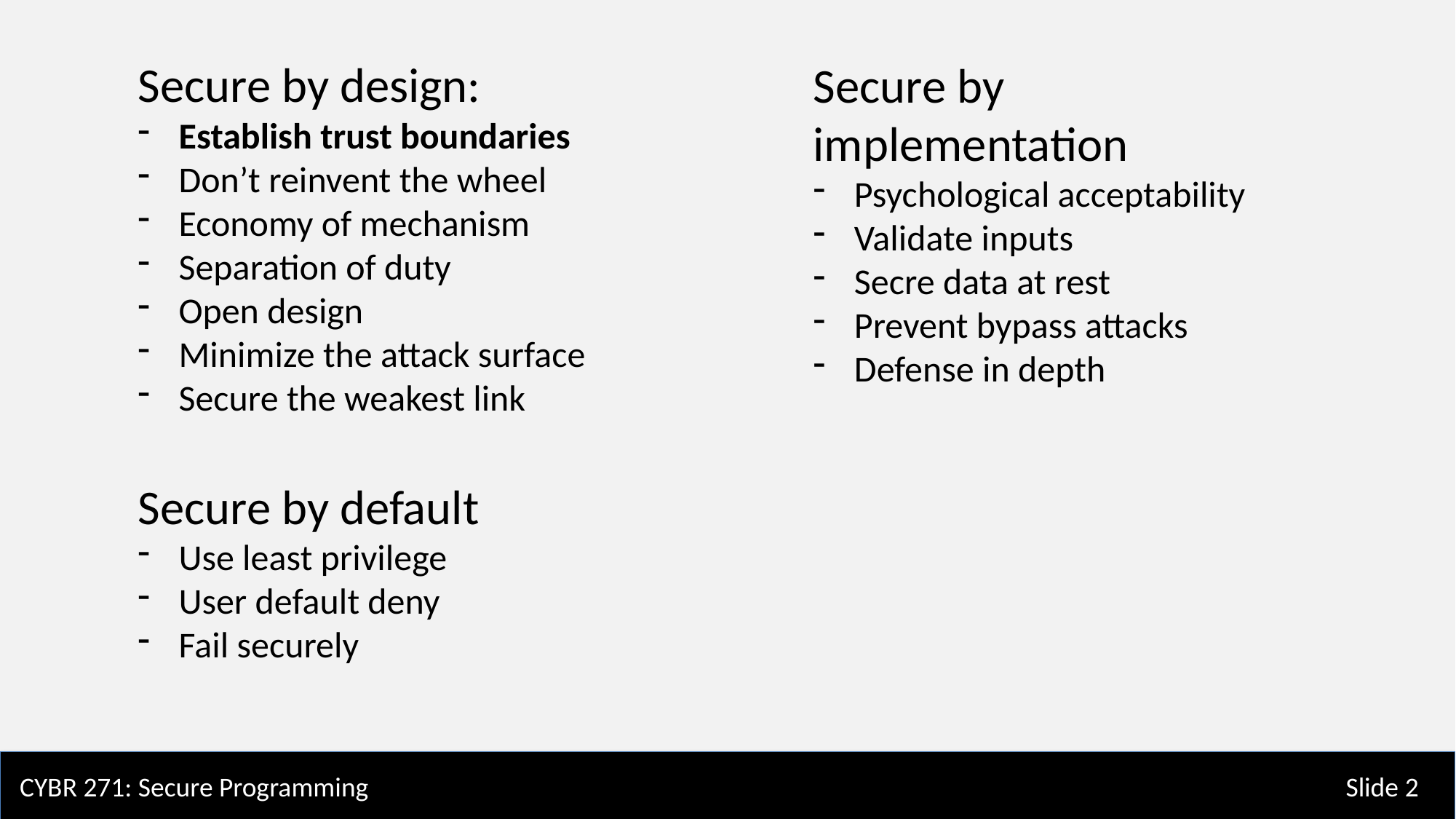

Secure by design:
Establish trust boundaries
Don’t reinvent the wheel
Economy of mechanism
Separation of duty
Open design
Minimize the attack surface
Secure the weakest link

Secure by default
Use least privilege
User default deny
Fail securely

Secure by implementation
Psychological acceptability
Validate inputs
Secre data at rest
Prevent bypass attacks
Defense in depth

CYBR 271: Secure Programming
Slide 2